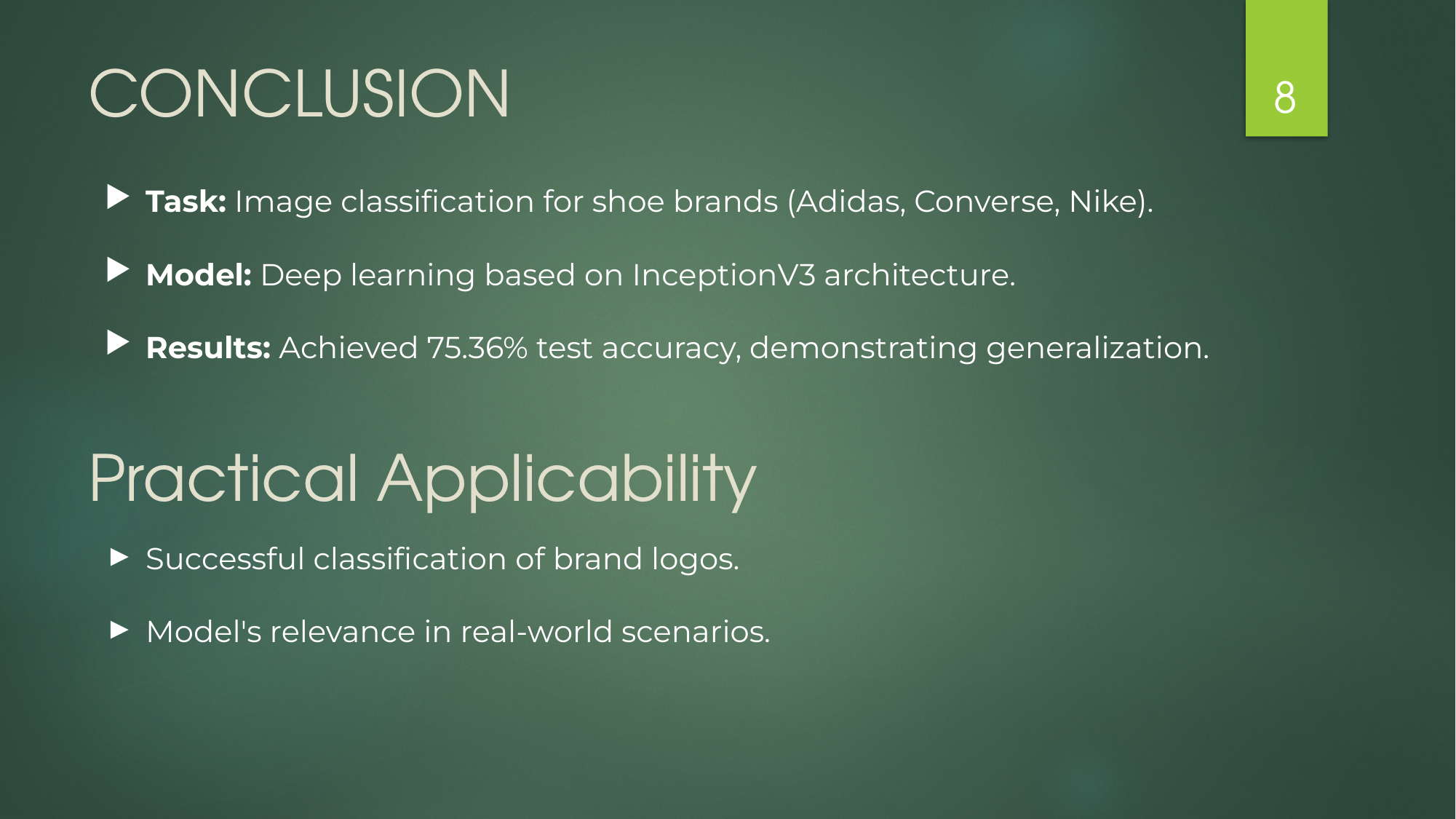

8
# CONCLUSION
Task: Image classification for shoe brands (Adidas, Converse, Nike).

Model: Deep learning based on InceptionV3 architecture.

Results: Achieved 75.36% test accuracy, demonstrating generalization.

Practical Applicability

Successful classification of brand logos.

Model's relevance in real-world scenarios.